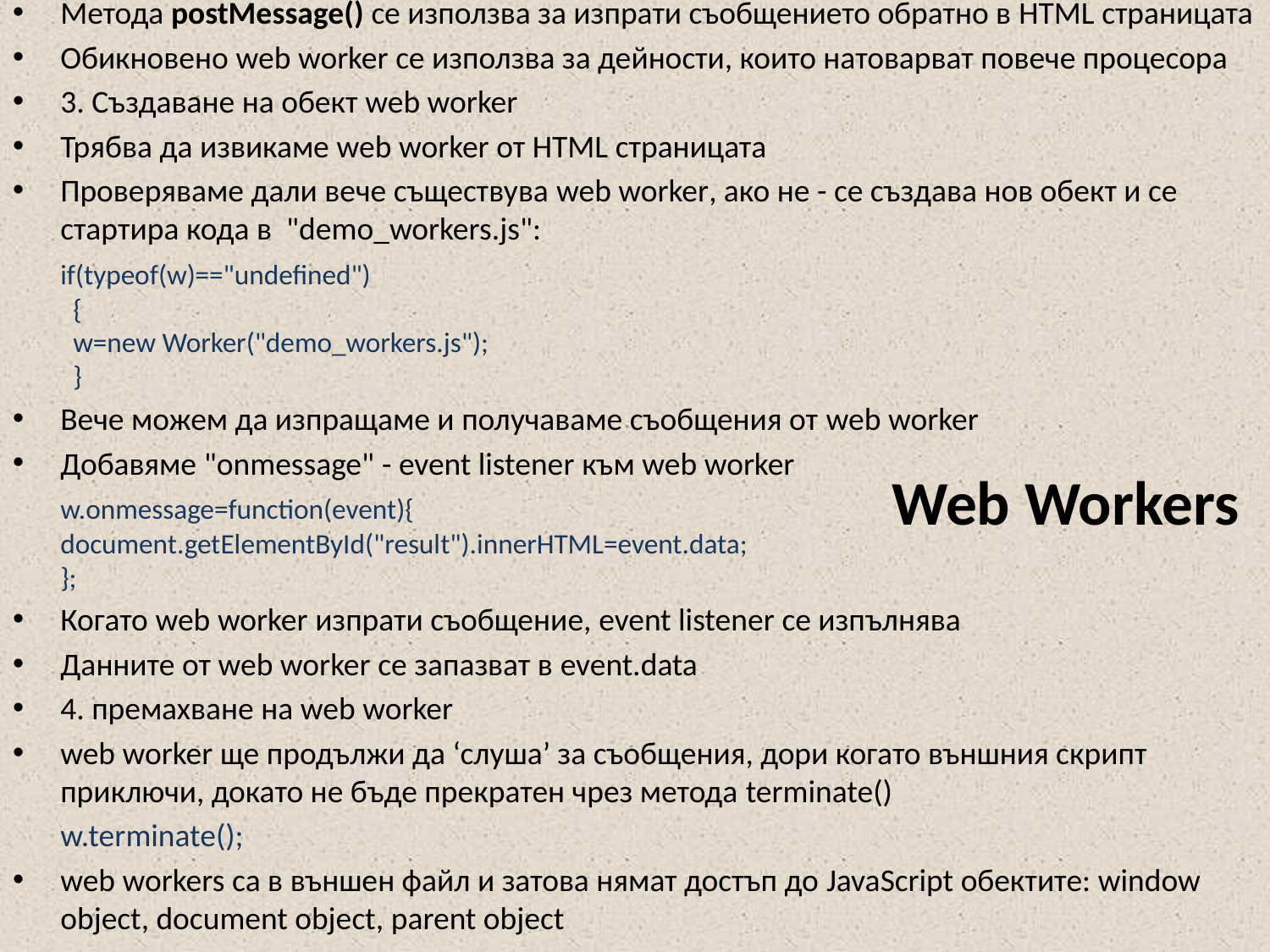

Метода postMessage() се използва за изпрати съобщението обратно в HTML страницата
Обикновено web worker се използва за дейности, които натоварват повече процесора
3. Създаване на обект web worker
Трябва да извикаме web worker от HTML страницата
Проверяваме дали вече съществува web worker, ако не - се създава нов обект и се стартира кода в  "demo_workers.js":
	if(typeof(w)=="undefined")
  {
  w=new Worker("demo_workers.js");
  }
Вече можем да изпращаме и получаваме съобщения от web worker
Добавяме "onmessage" - event listener към web worker
	w.onmessage=function(event){
document.getElementById("result").innerHTML=event.data;
};
Когато web worker изпрати съобщение, event listener се изпълнява
Данните от web worker се запазват в event.data
4. премахване на web worker
web worker ще продължи да ‘слуша’ за съобщения, дори когато външния скрипт приключи, докато не бъде прекратен чрез метода terminate()
	w.terminate();
web workers са в външен файл и затова нямат достъп до JavaScript обектите: window object, document object, parent object
# Web Workers